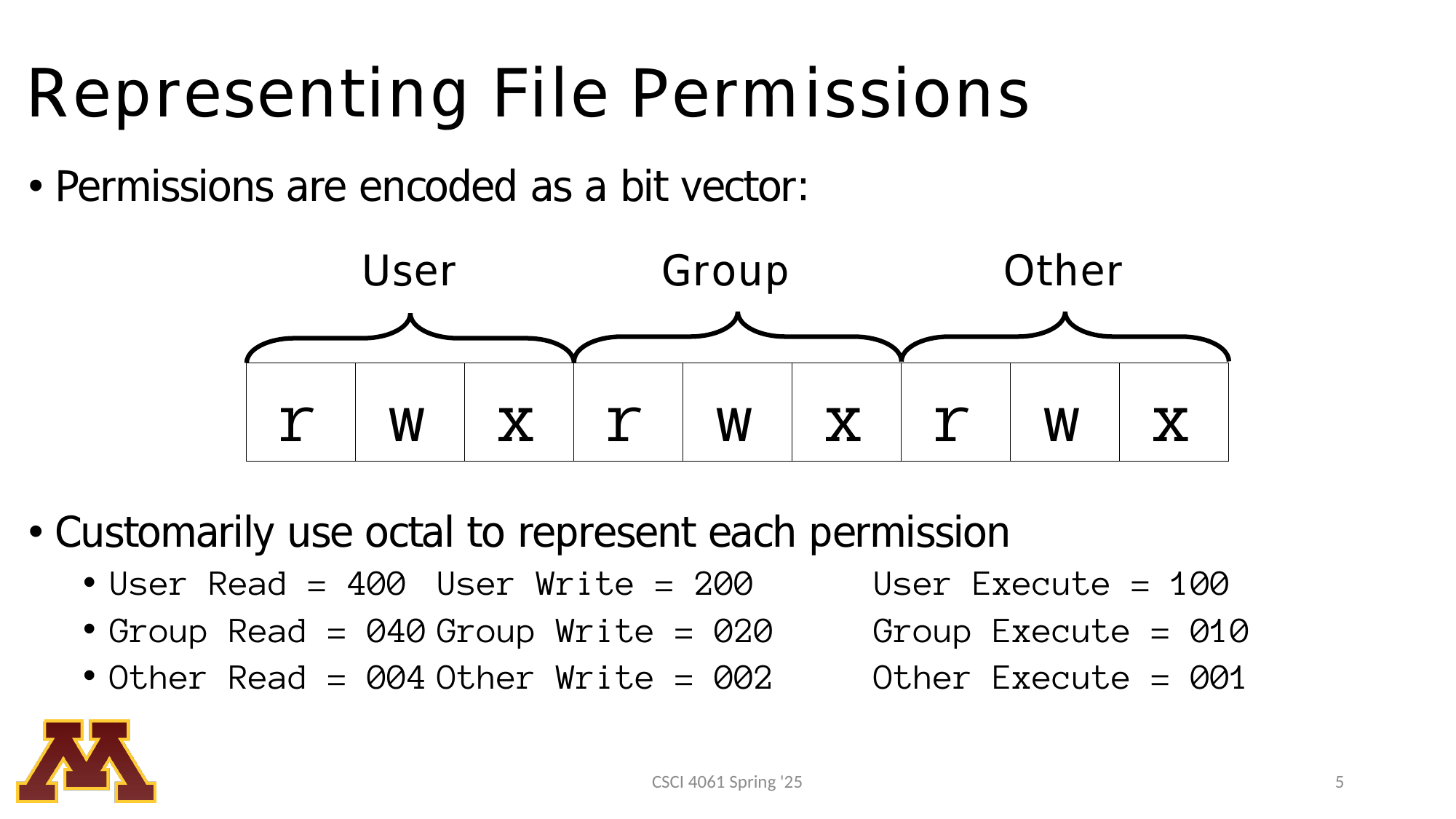

# Representing File Permissions
Permissions are encoded as a bit vector:

Customarily use octal to represent each permission
User Read = 400	User Write = 200		User Execute = 100
Group Read = 040	Group Write = 020	Group Execute = 010
Other Read = 004	Other Write = 002	Other Execute = 001

User
Group
Other
r
w
x
r
w
x
r
w
x
CSCI 4061 Spring '25
5